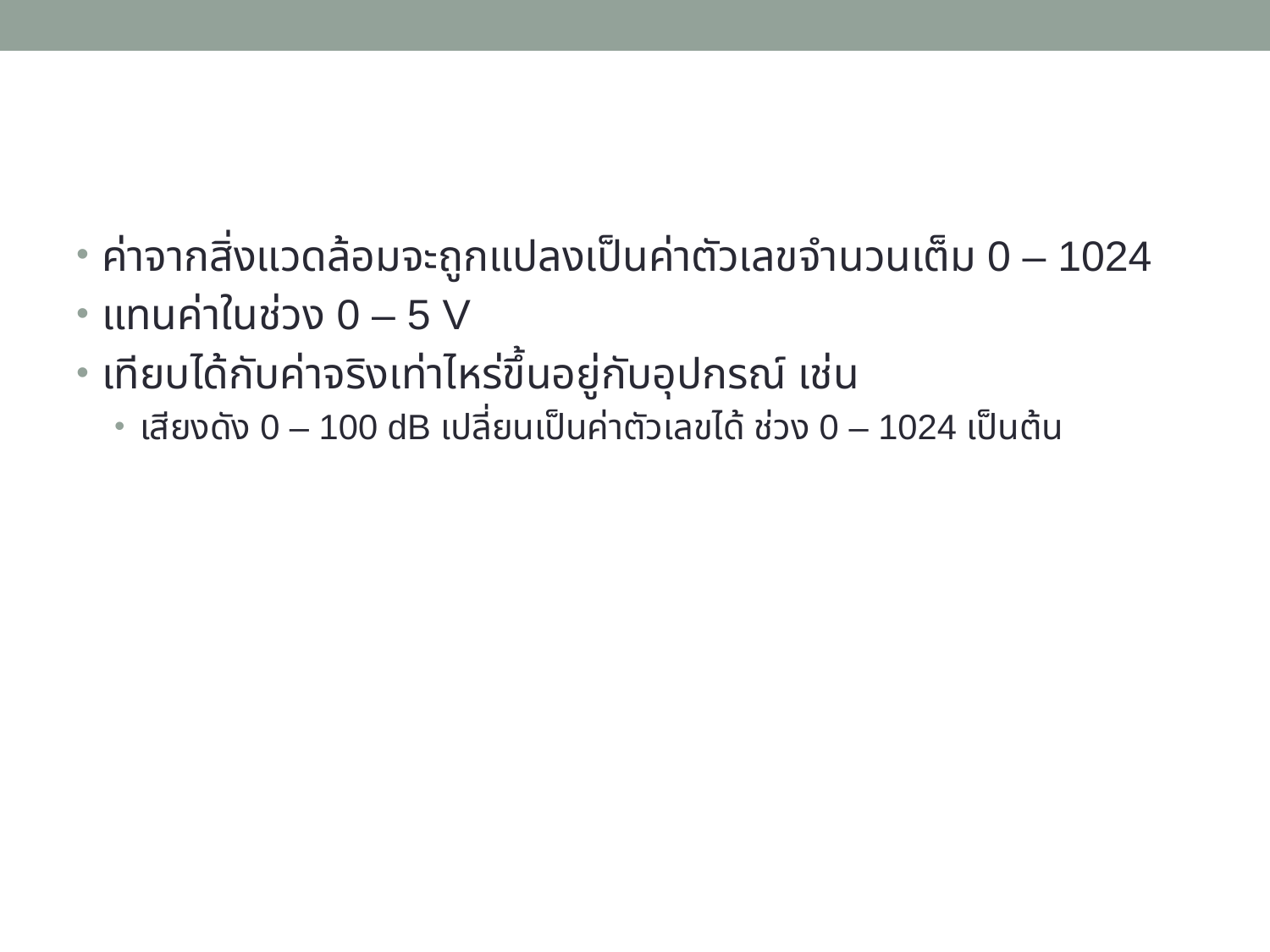

#
ค่าจากสิ่งแวดล้อมจะถูกแปลงเป็นค่าตัวเลขจำนวนเต็ม 0 – 1024
แทนค่าในช่วง 0 – 5 V
เทียบได้กับค่าจริงเท่าไหร่ขึ้นอยู่กับอุปกรณ์ เช่น
เสียงดัง 0 – 100 dB เปลี่ยนเป็นค่าตัวเลขได้ ช่วง 0 – 1024 เป็นต้น